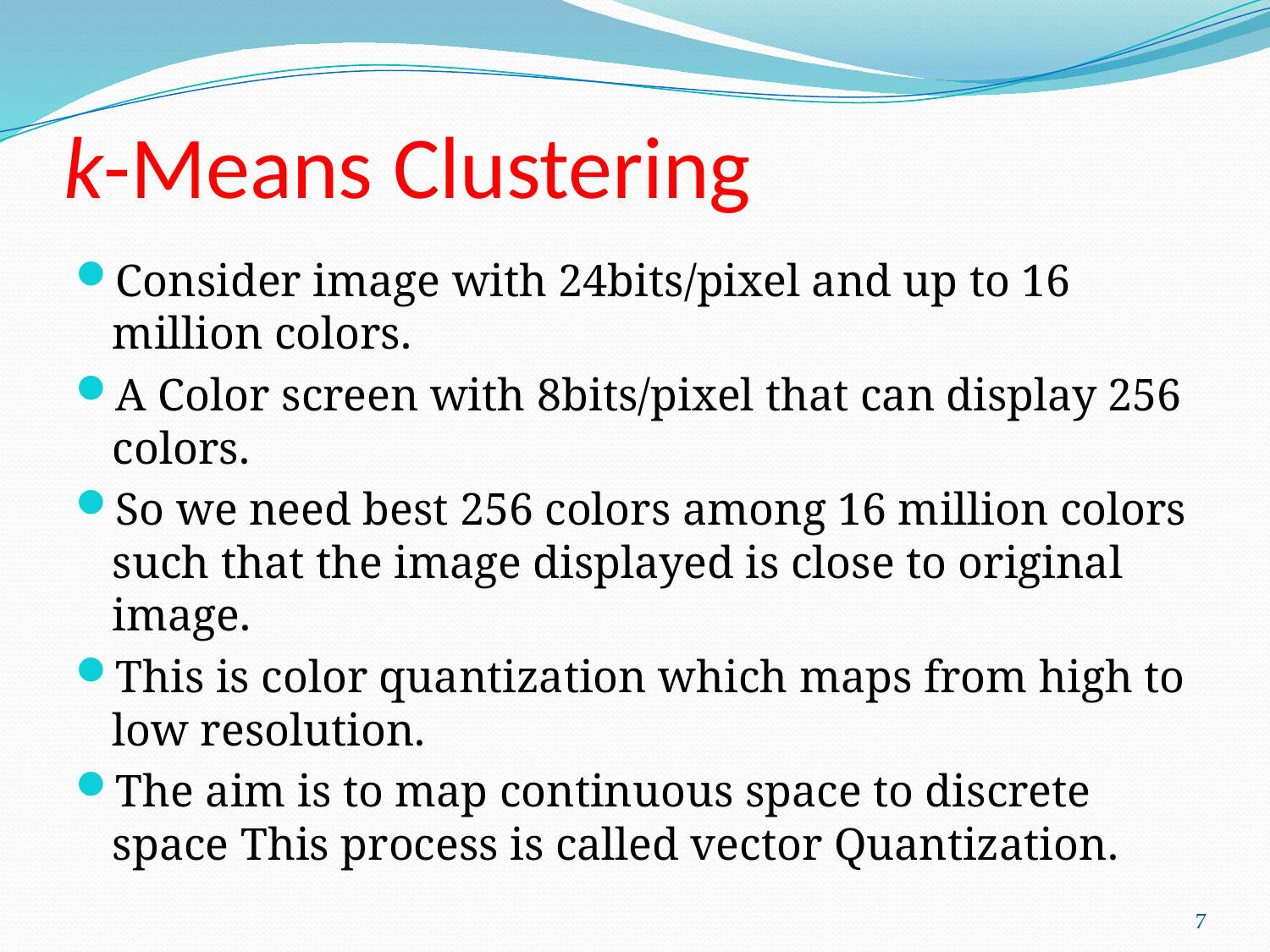

# k-Means Clustering
Consider image with 24bits/pixel and up to 16 million colors.
A Color screen with 8bits/pixel that can display 256 colors.
So we need best 256 colors among 16 million colors such that the image displayed is close to original image.
This is color quantization which maps from high to low resolution.
The aim is to map continuous space to discrete space This process is called vector Quantization.

7